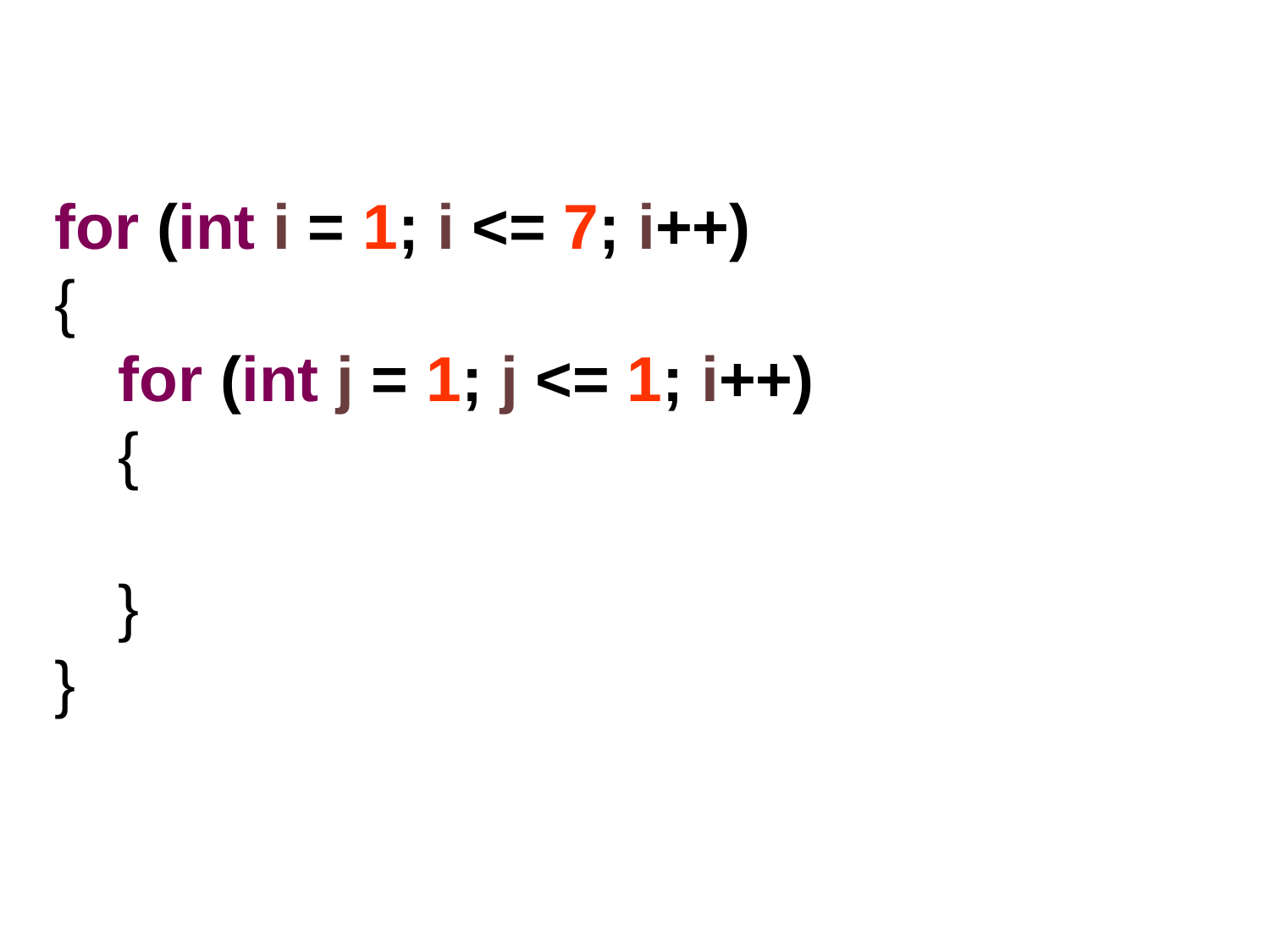

for (int i = 1; i <= 7; i++)
{
for (int j = 1; j <= 1; i++)
{

}
}